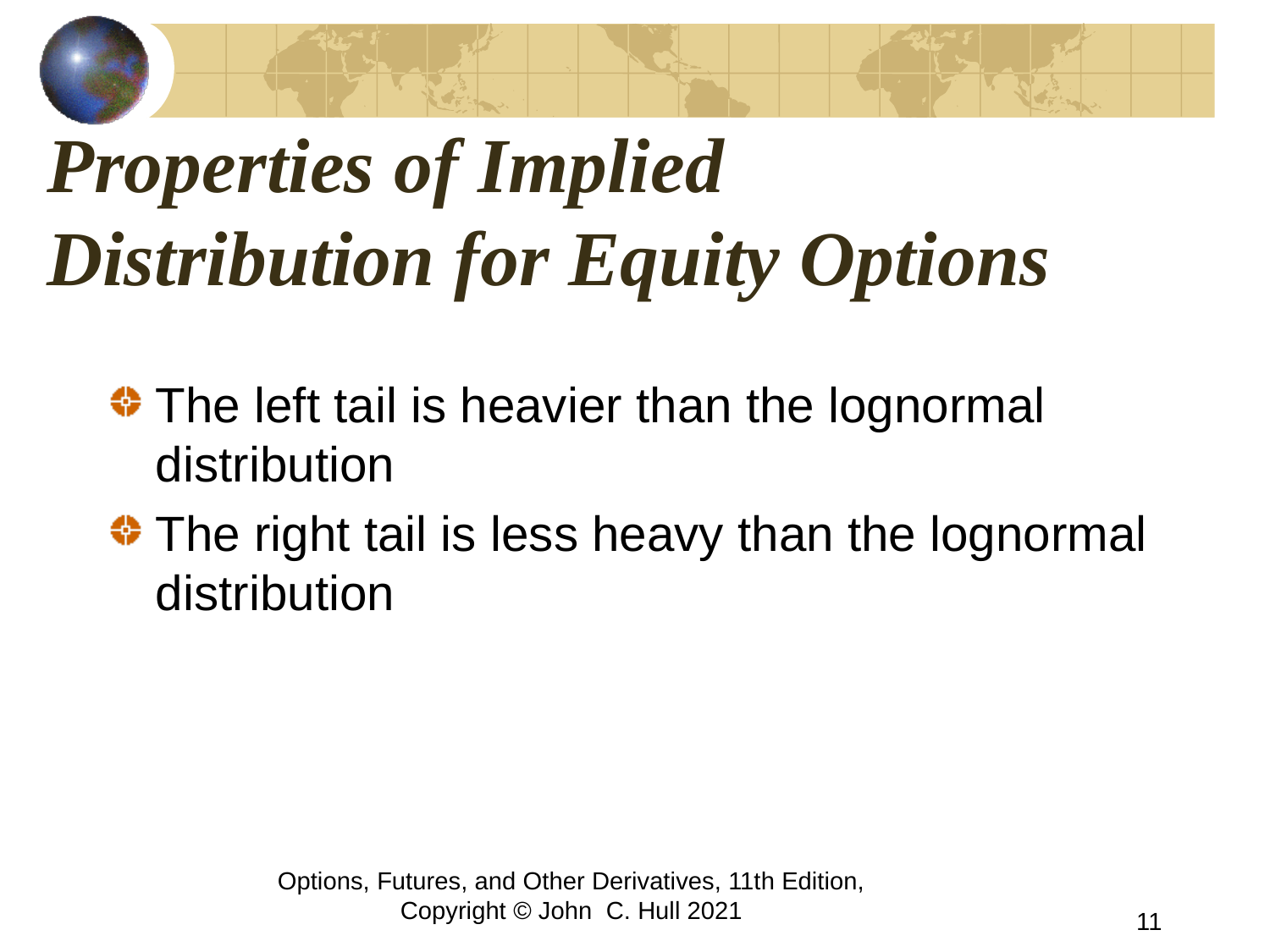

# Properties of Implied Distribution for Equity Options

The left tail is heavier than the lognormal distribution
The right tail is less heavy than the lognormal distribution

Options, Futures, and Other Derivatives, 11th Edition, Copyright © John  C. Hull 2021
11